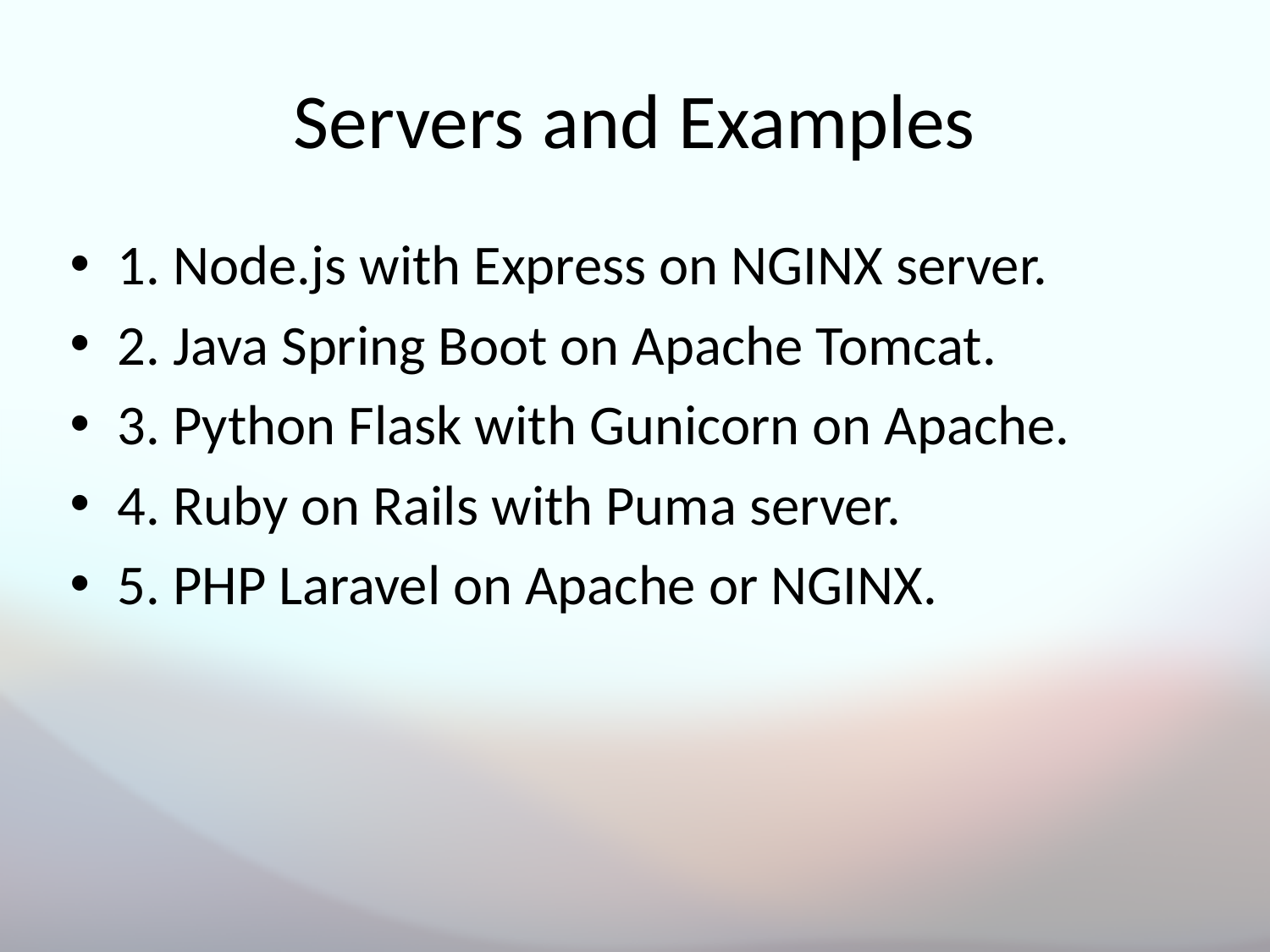

# Servers and Examples
1. Node.js with Express on NGINX server.
2. Java Spring Boot on Apache Tomcat.
3. Python Flask with Gunicorn on Apache.
4. Ruby on Rails with Puma server.
5. PHP Laravel on Apache or NGINX.